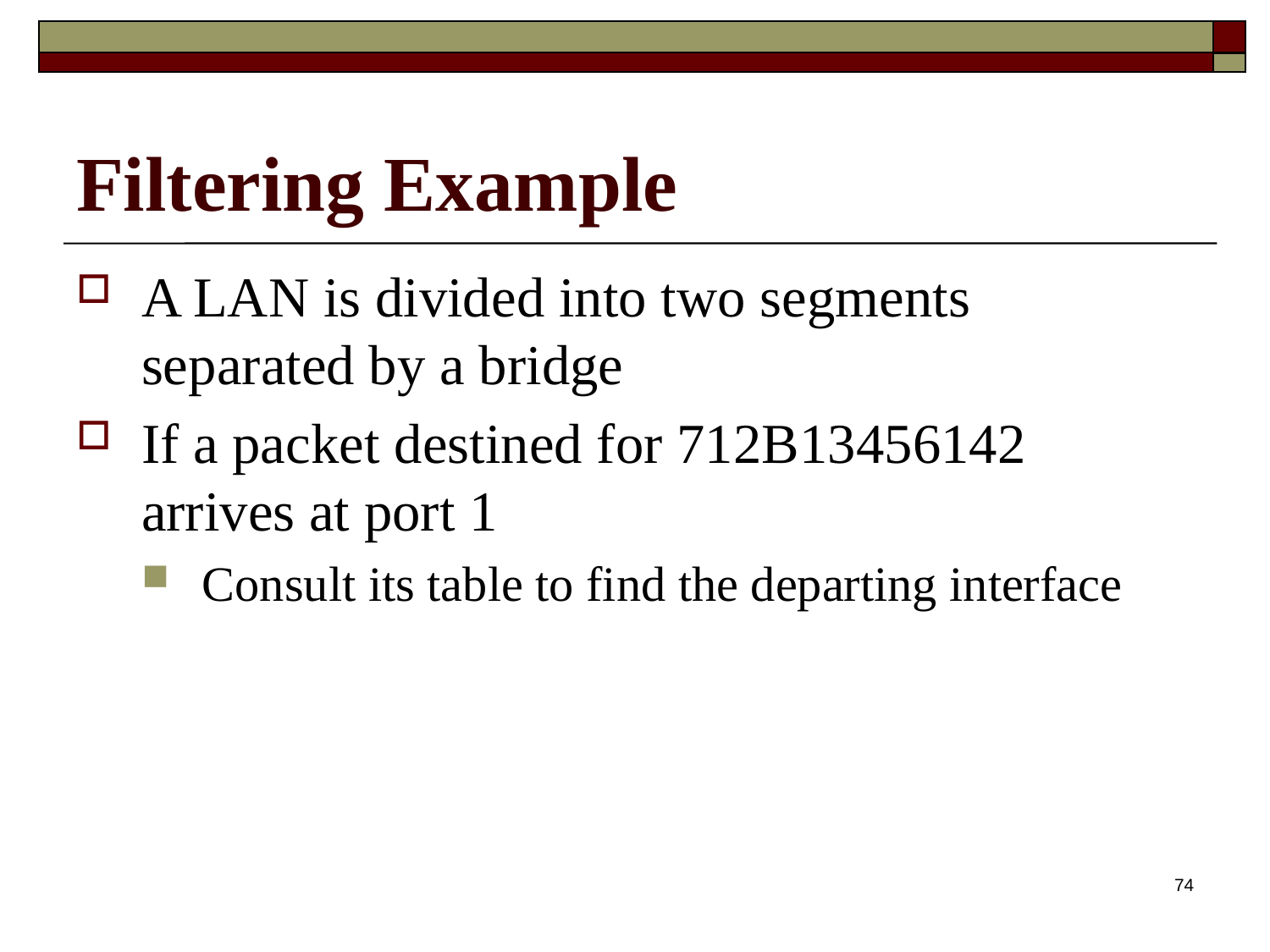

# Filtering Example
A LAN is divided into two segments separated by a bridge
If a packet destined for 712B13456142 arrives at port 1
Consult its table to find the departing interface

74